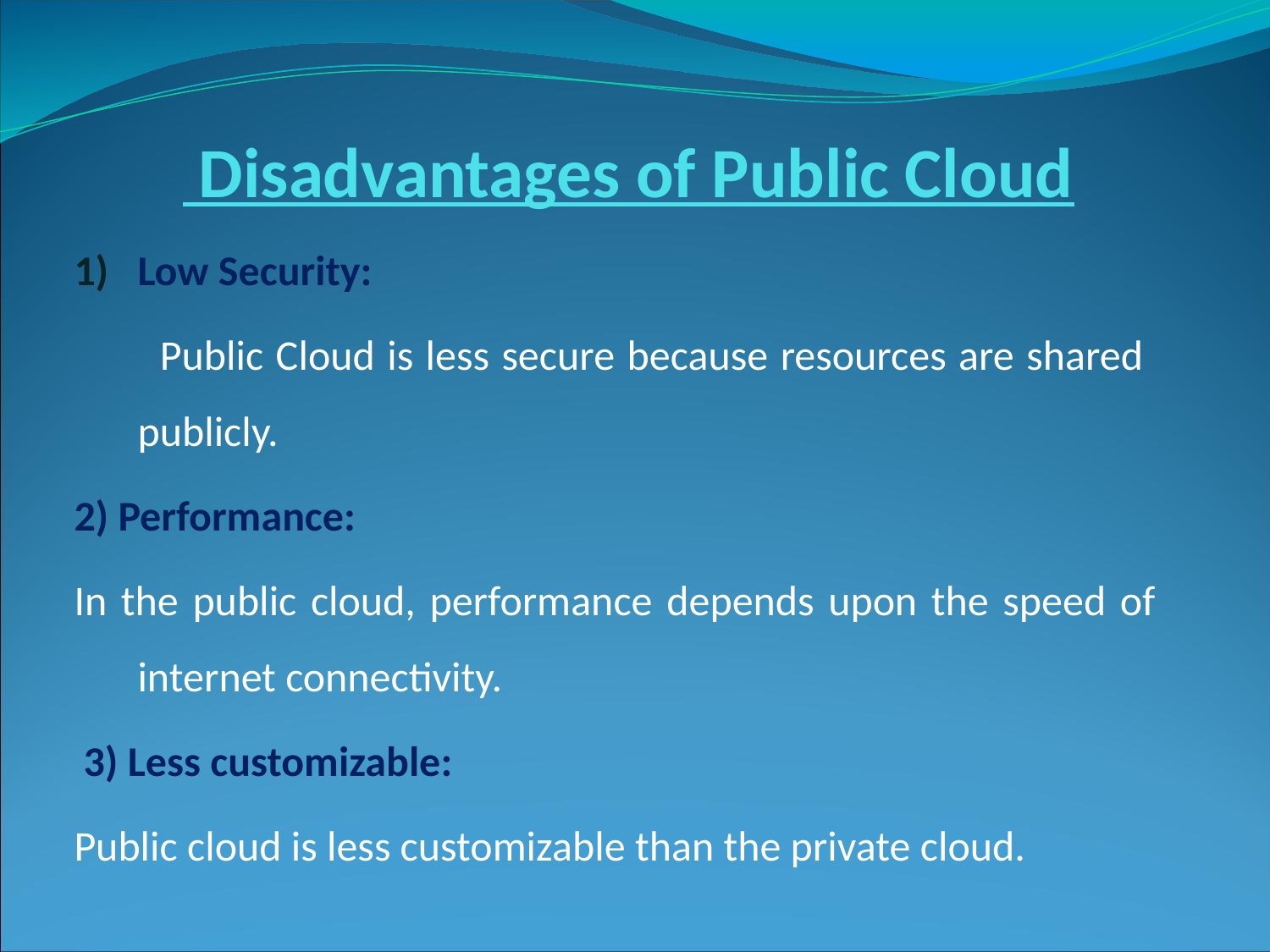

Disadvantages of Public Cloud
Low Security:
       Public Cloud is less secure because resources are shared  publicly.
2) Performance:
In the public cloud, performance depends upon the speed of internet connectivity.
 3) Less customizable:
Public cloud is less customizable than the private cloud.